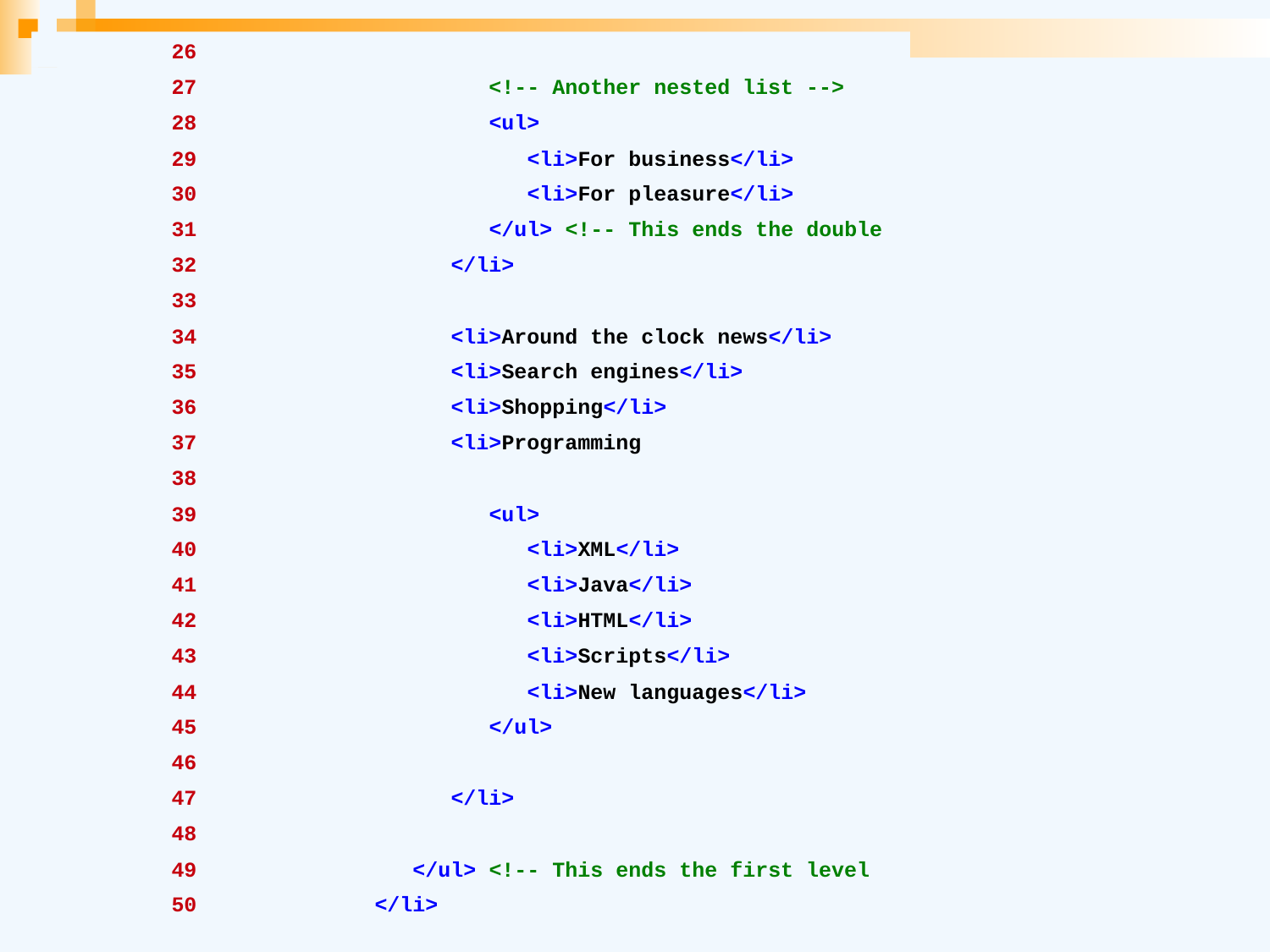

26

	27	               <!-- Another nested list -->

	28	               <ul>

	29	                  <li>For business</li>

	30	                  <li>For pleasure</li>

	31	               </ul> <!-- This ends the double nested list -->

	32	            </li>

	33

	34	            <li>Around the clock news</li>

	35	            <li>Search engines</li>

	36	            <li>Shopping</li>

	37	            <li>Programming

	38

	39	               <ul>

	40	                  <li>XML</li>

	41	                  <li>Java</li>

	42	                  <li>HTML</li>

	43	                  <li>Scripts</li>

	44	                  <li>New languages</li>

	45	               </ul>

	46

	47	            </li>

	48

	49	         </ul> <!-- This ends the first level nested list -->

	50	      </li>